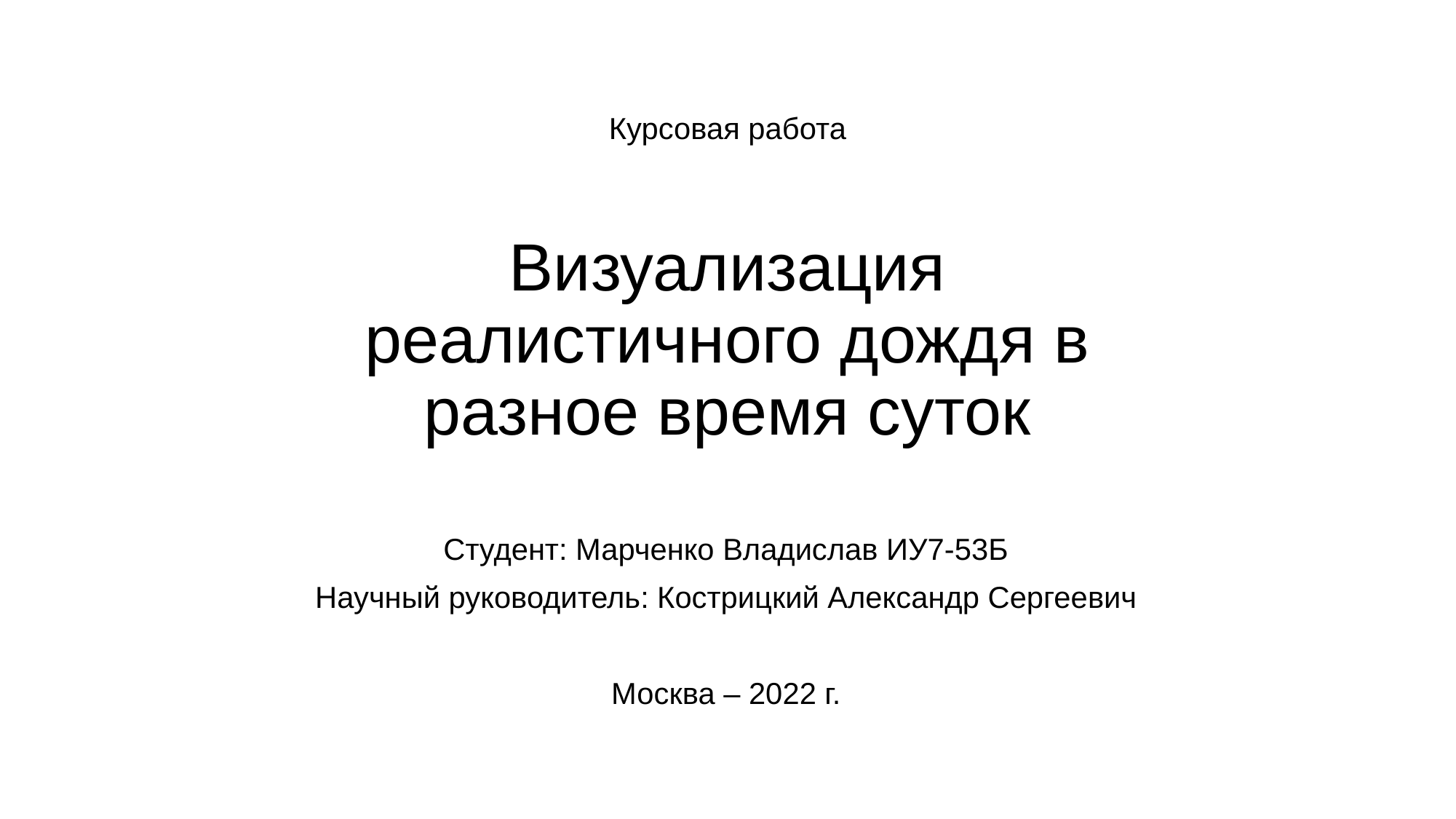

Курсовая работа
# Визуализация реалистичного дождя в разное время суток
Студент: Марченко Владислав ИУ7-53Б
Научный руководитель: Кострицкий Александр Сергеевич

Москва – 2022 г.